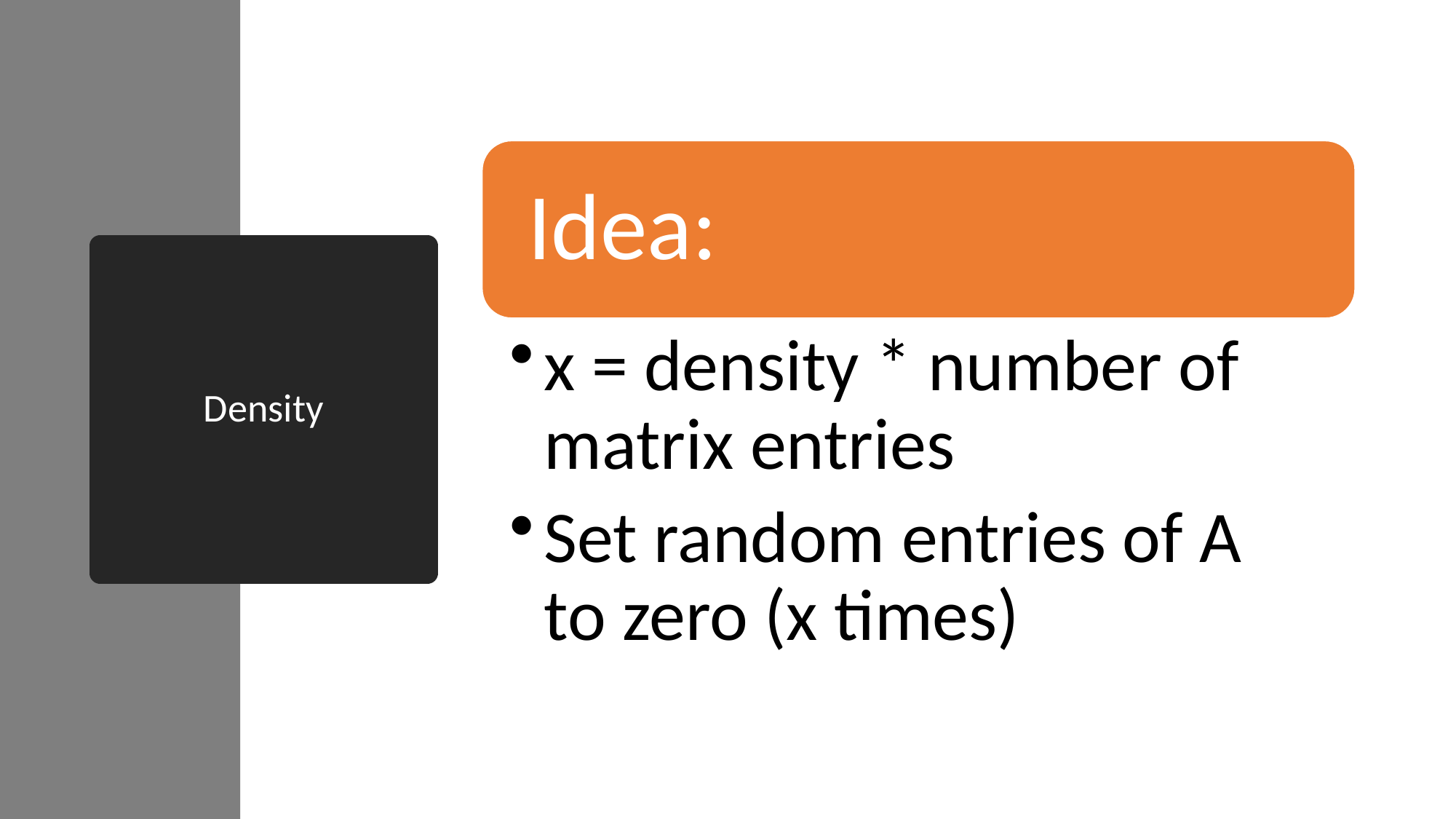

Idea:
x = density * number of matrix entries
Set random entries of A to zero (x times)
# Density